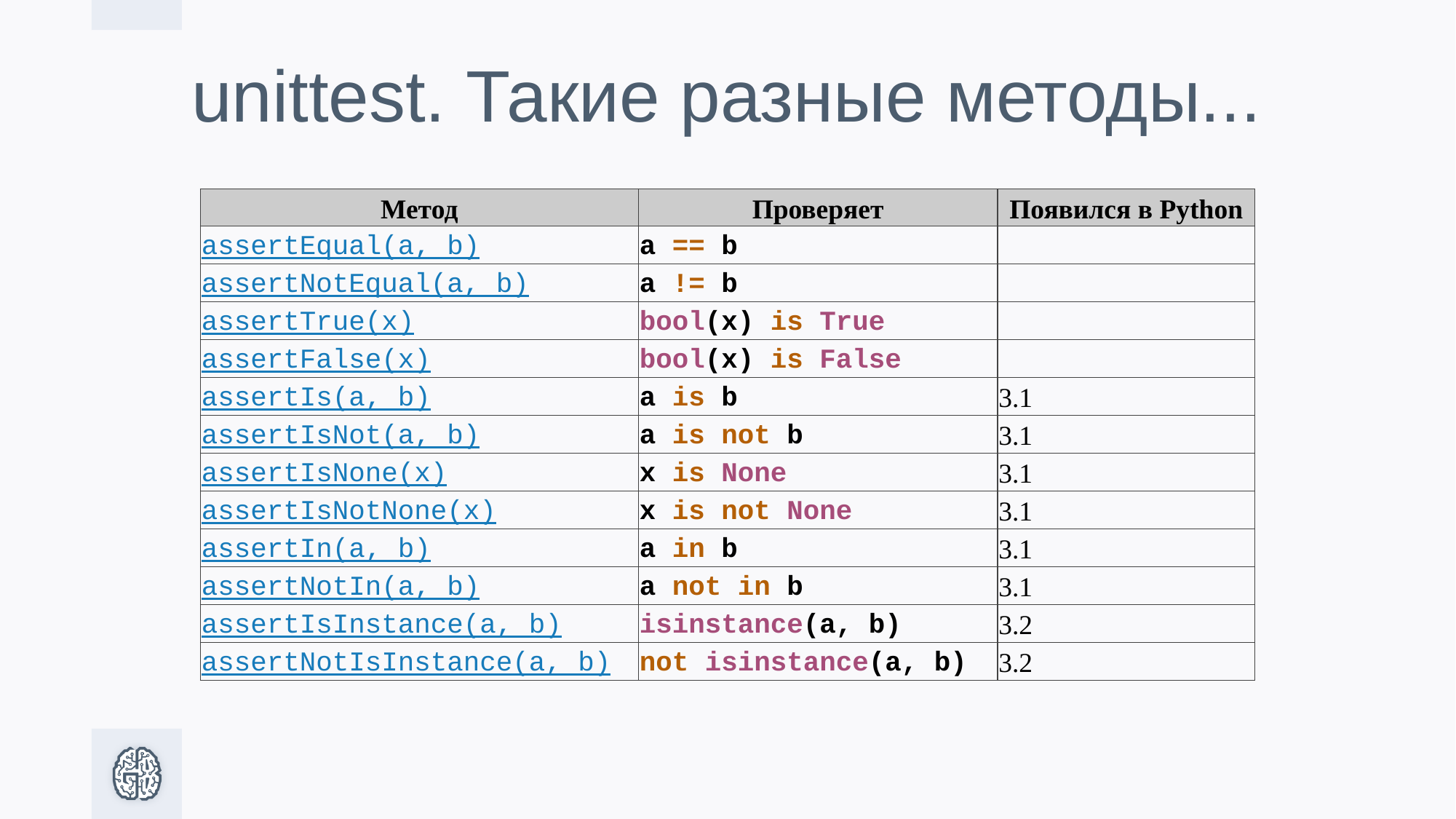

# unittest. Такие разные методы...
| Метод | Проверяет | Появился в Python |
| --- | --- | --- |
| assertEqual(a, b) | a == b |  |
| assertNotEqual(a, b) | a != b |  |
| assertTrue(x) | bool(x) is True |  |
| assertFalse(x) | bool(x) is False |  |
| assertIs(a, b) | a is b | 3.1 |
| assertIsNot(a, b) | a is not b | 3.1 |
| assertIsNone(x) | x is None | 3.1 |
| assertIsNotNone(x) | x is not None | 3.1 |
| assertIn(a, b) | a in b | 3.1 |
| assertNotIn(a, b) | a not in b | 3.1 |
| assertIsInstance(a, b) | isinstance(a, b) | 3.2 |
| assertNotIsInstance(a, b) | not isinstance(a, b) | 3.2 |